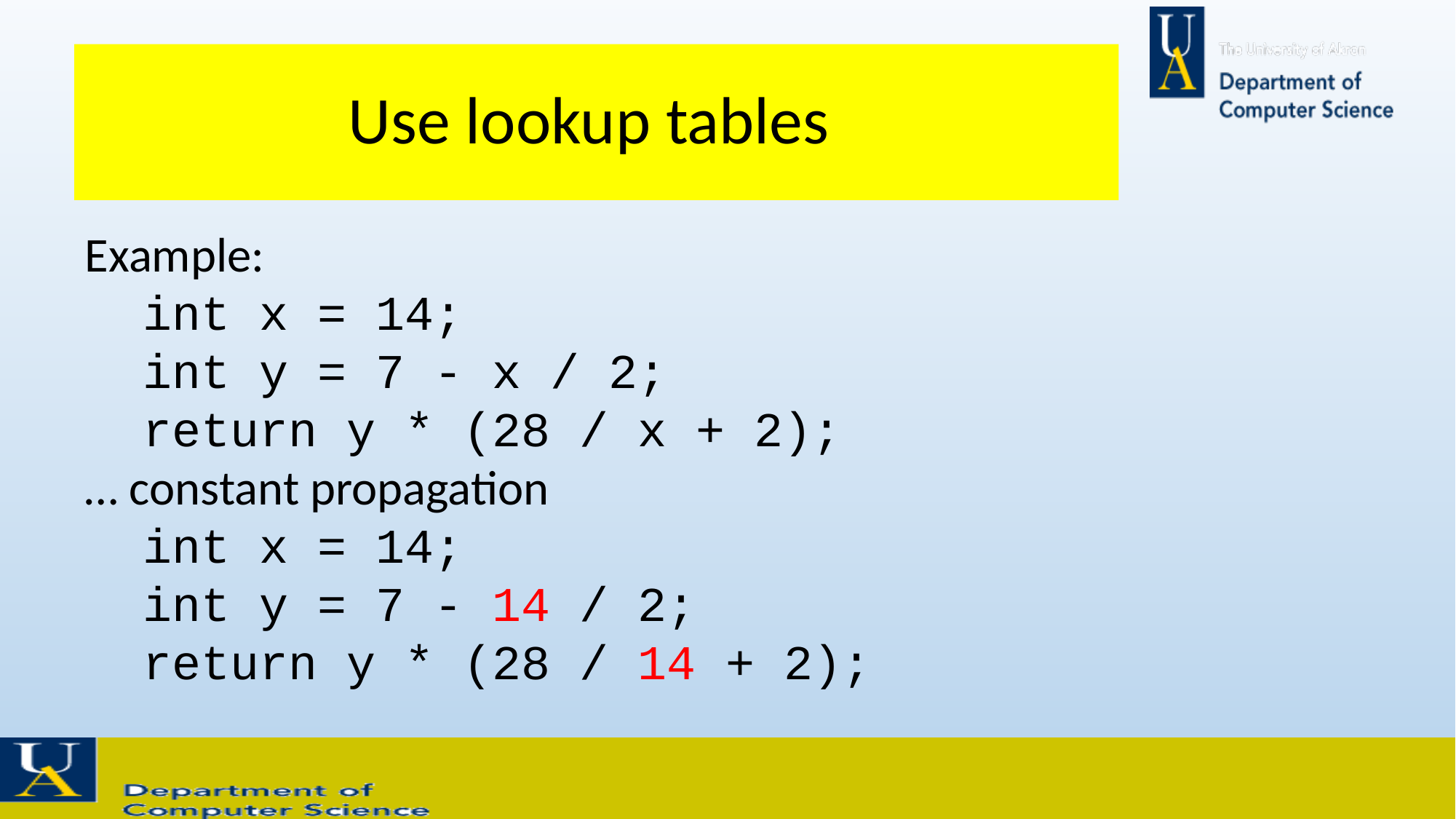

# Use lookup tables

Example:
  int x = 14;
  int y = 7 - x / 2;
  return y * (28 / x + 2);
… constant propagation
  int x = 14;
  int y = 7 - 14 / 2;
  return y * (28 / 14 + 2);